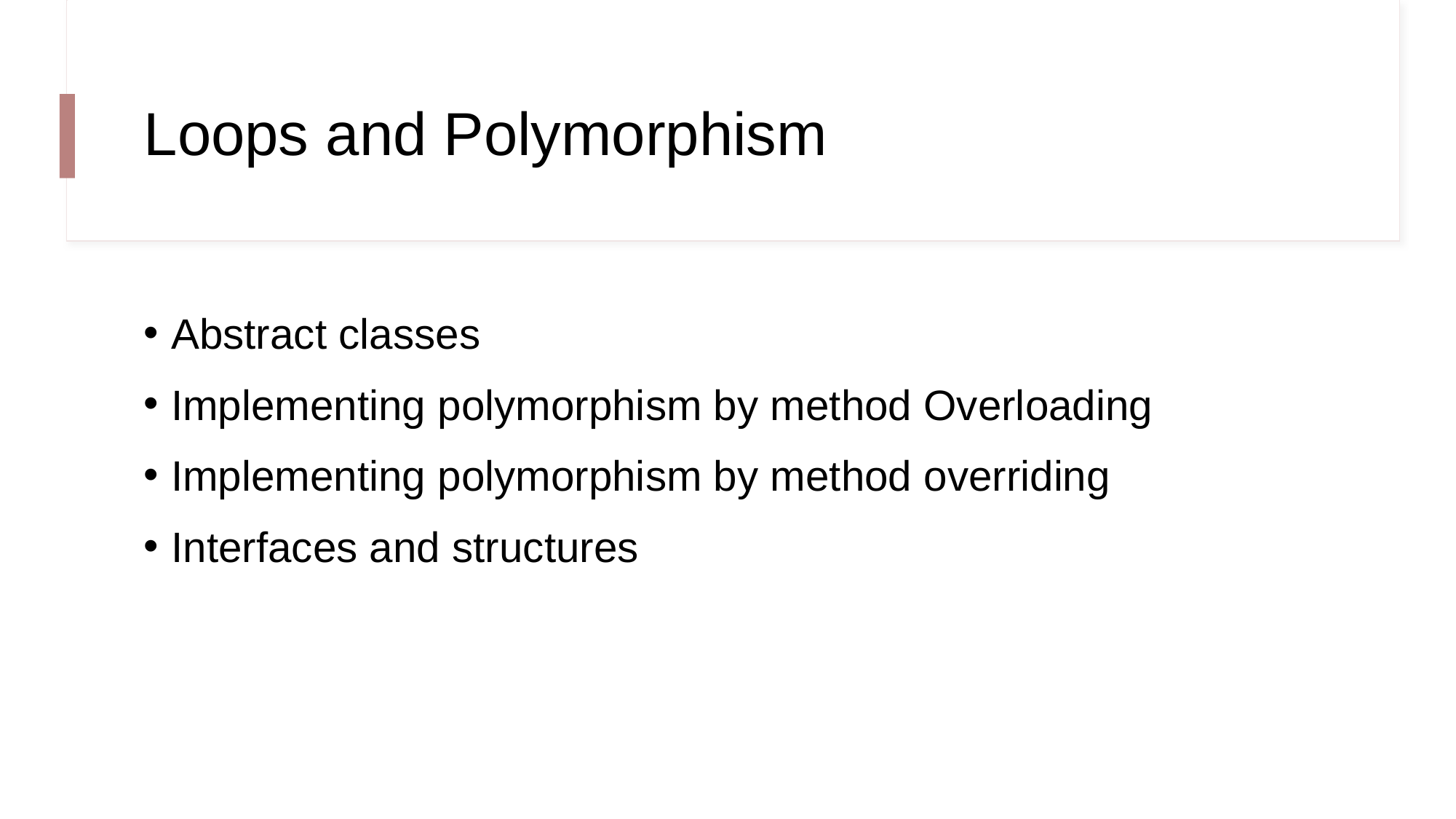

# Loops and Polymorphism
Abstract classes
Implementing polymorphism by method Overloading
Implementing polymorphism by method overriding
Interfaces and structures